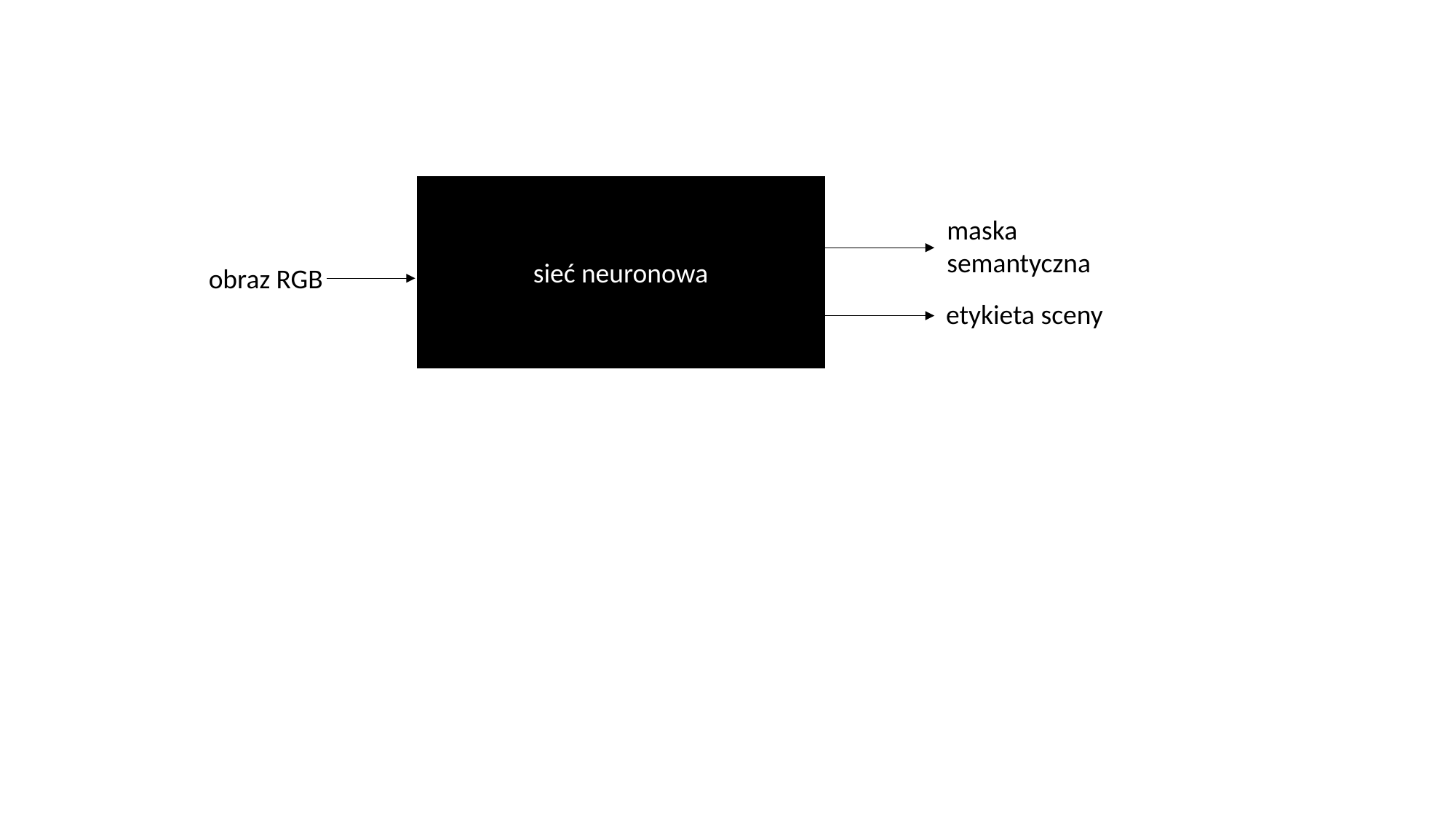

sieć neuronowa
maska
semantyczna
obraz RGB
etykieta sceny